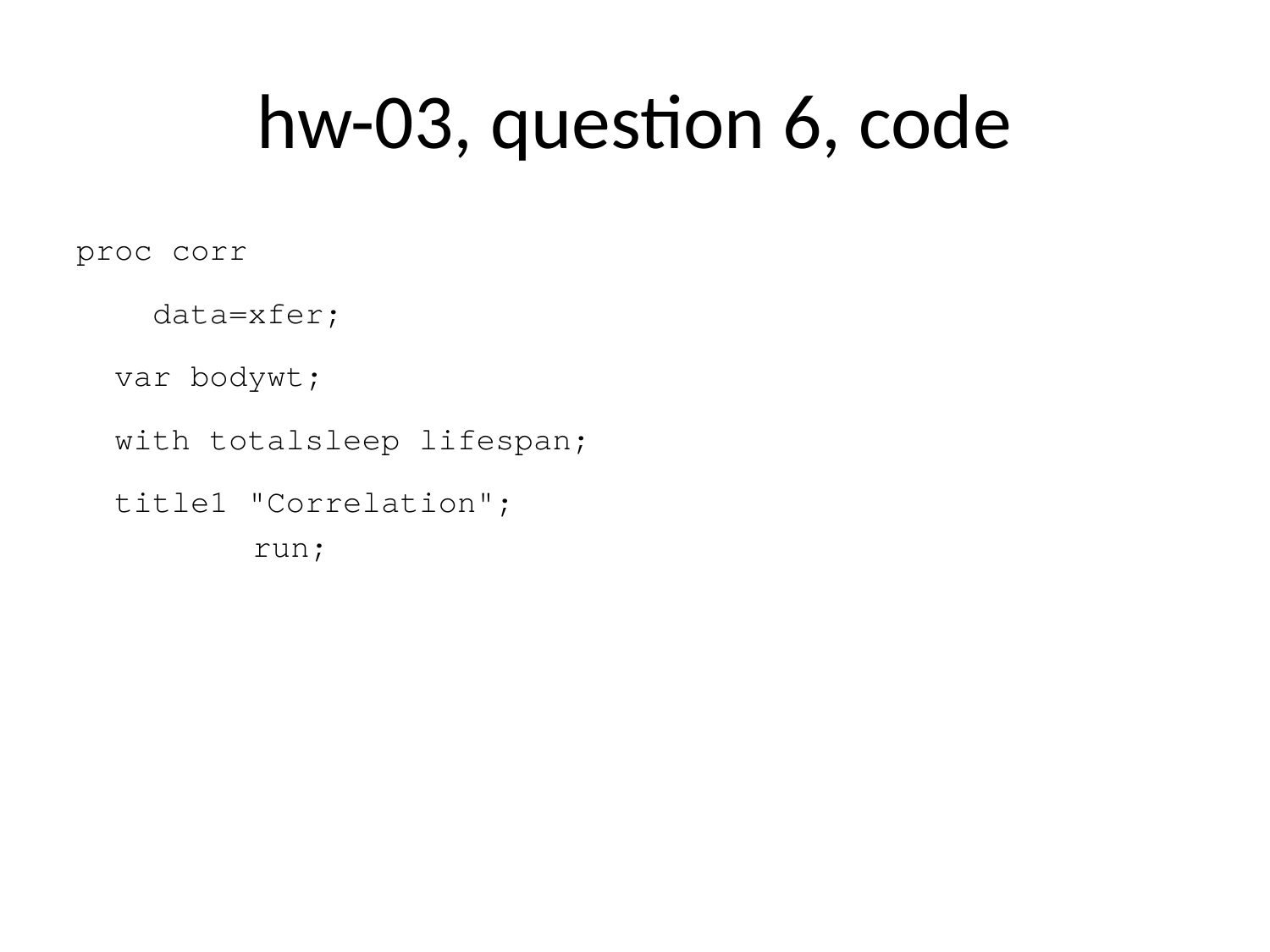

# hw-03, question 6, code
proc corr
    data=xfer;
  var bodywt;
  with totalsleep lifespan;
  title1 "Correlation";
run;